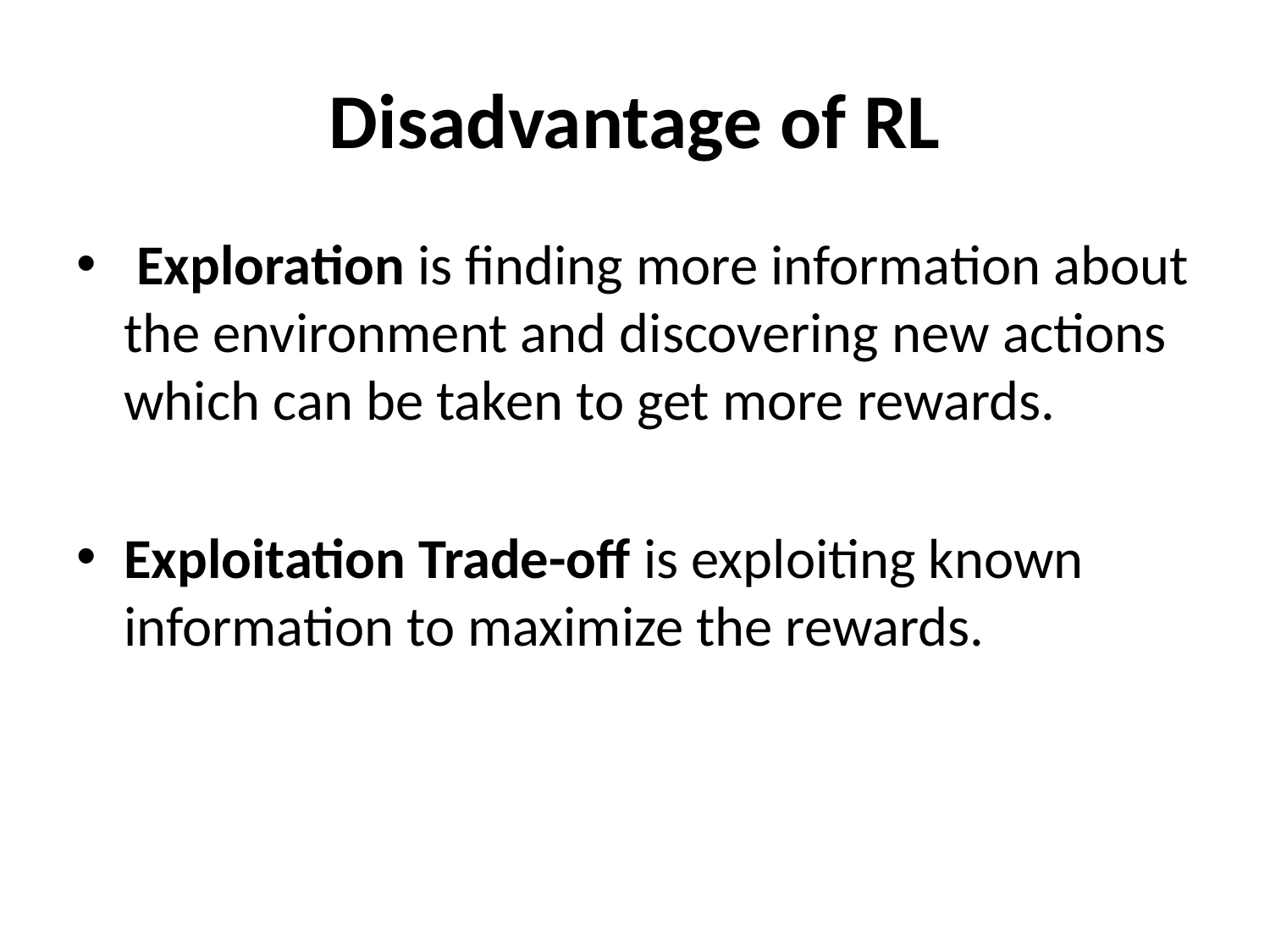

# Disadvantage of RL
 Exploration is finding more information about the environment and discovering new actions which can be taken to get more rewards.

Exploitation Trade-off is exploiting known information to maximize the rewards.